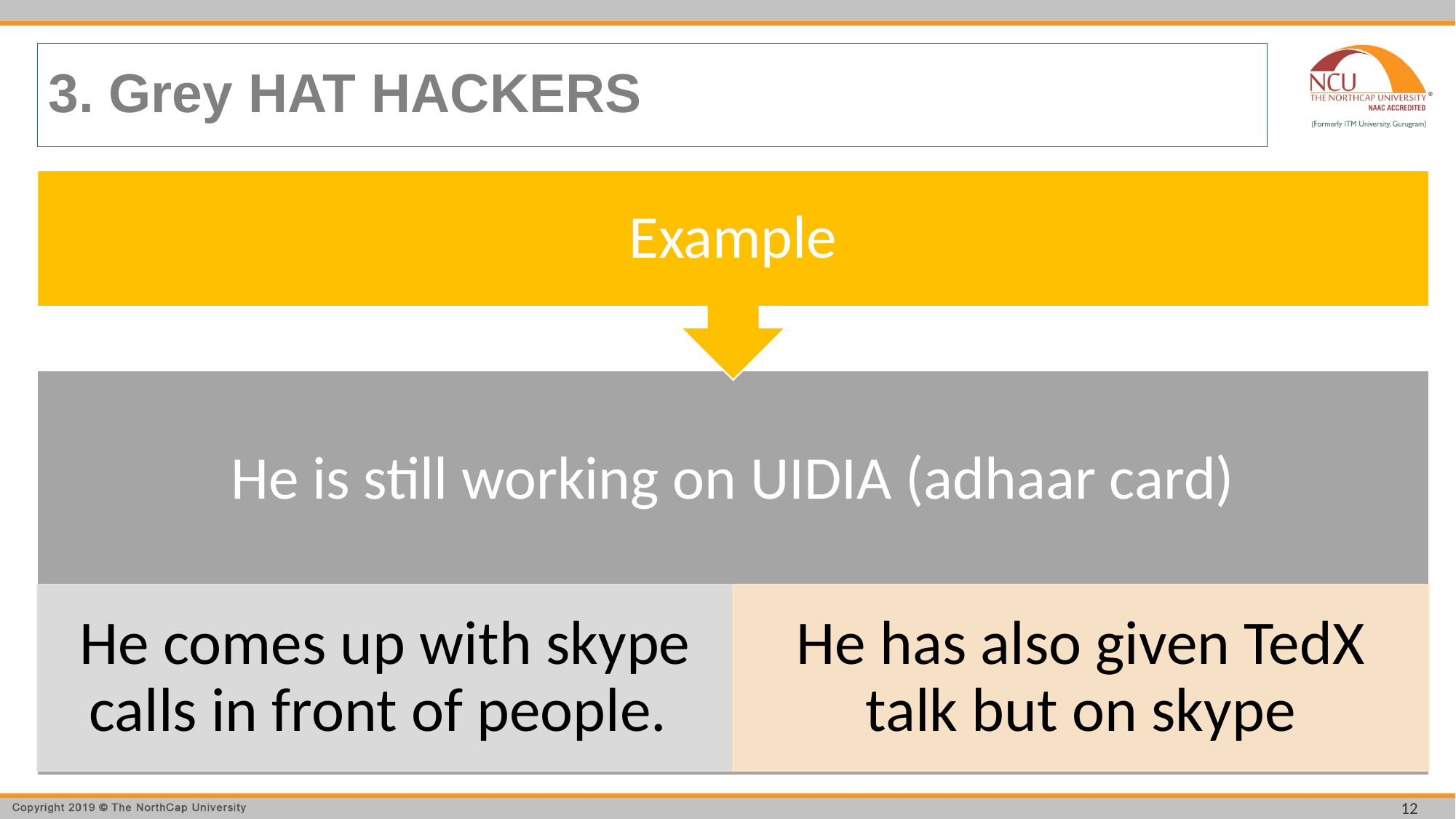

# 3. Grey HAT HACKERS
He is still working on UIDIA (adhaar card)
He comes up with skype calls in front of people.
He has also given TedX talk but on skype
Example
12